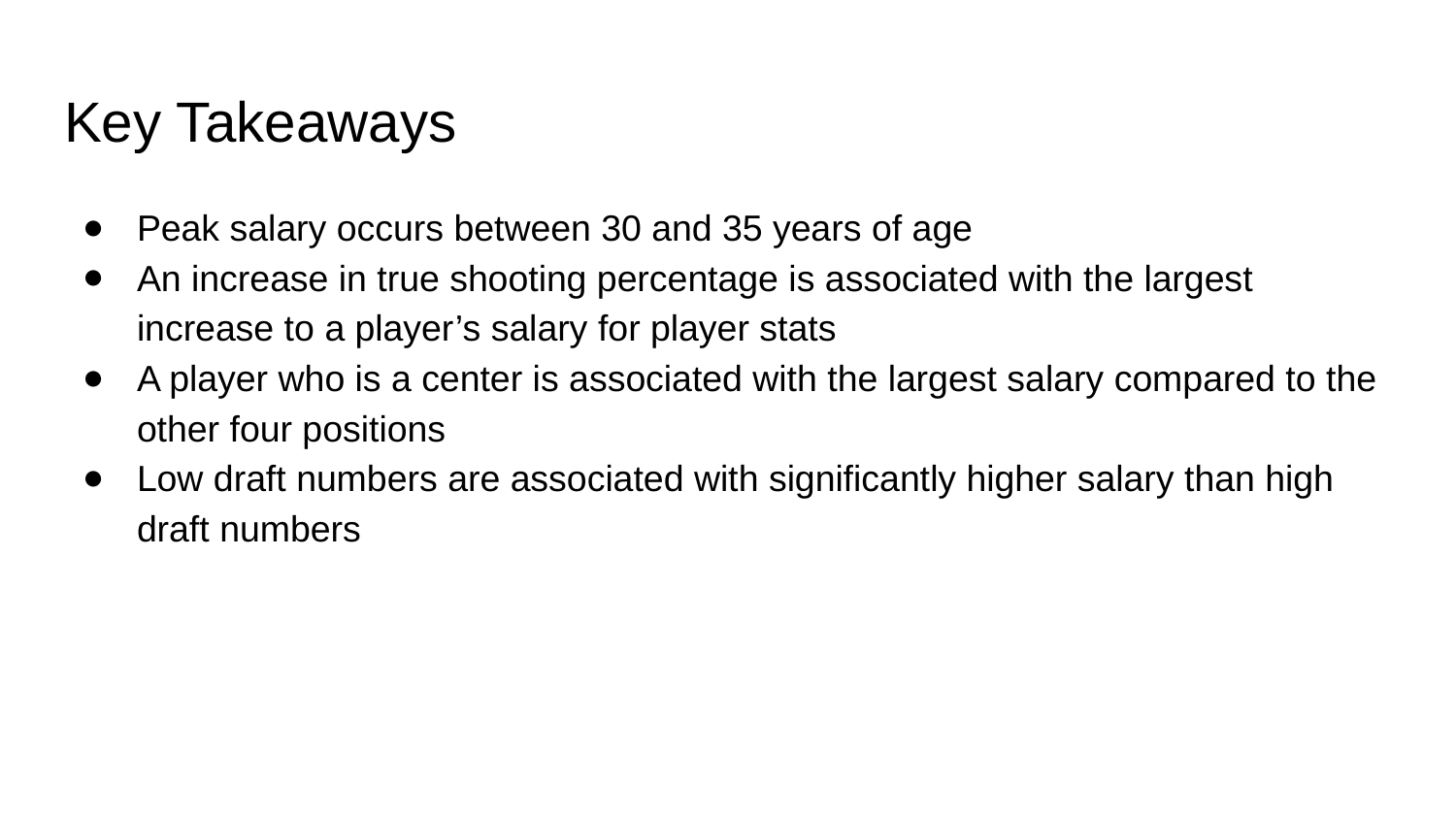

# Key Takeaways
Peak salary occurs between 30 and 35 years of age
An increase in true shooting percentage is associated with the largest increase to a player’s salary for player stats
A player who is a center is associated with the largest salary compared to the other four positions
Low draft numbers are associated with significantly higher salary than high draft numbers